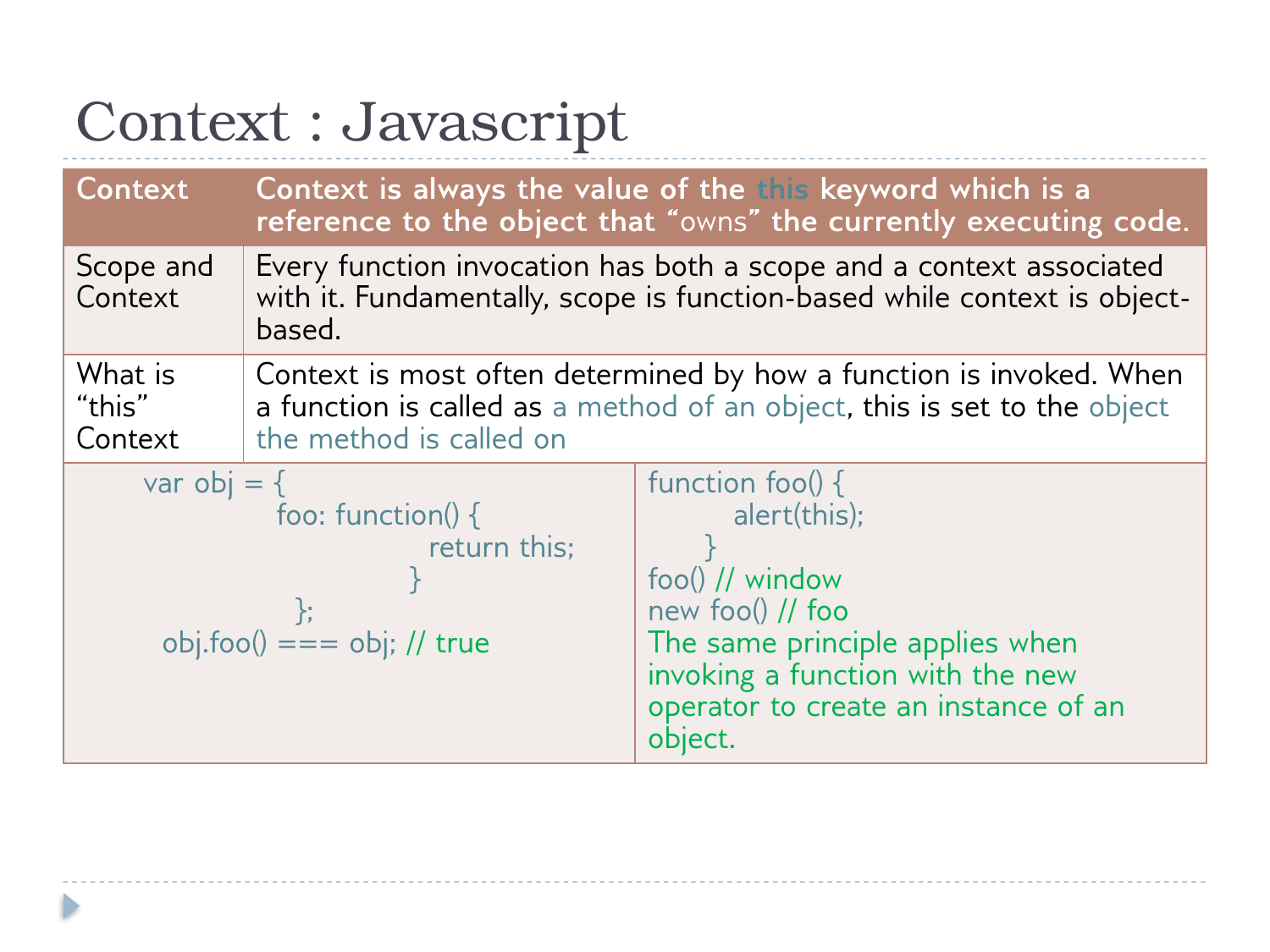

Context : Javascript
| Context | Context is always the value of the this keyword which is a reference to the object that “owns” the currently executing code. |  |
| --- | --- | --- |
| Scope and Context | Every function invocation has both a scope and a context associated with it. Fundamentally, scope is function-based while context is object-based. |  |
| What is “this” Context | Context is most often determined by how a function is invoked. When a function is called as a method of an object, this is set to the object the method is called on |  |
| var obj = { foo: function() { return this; } }; obj.foo() === obj; // true |  | function foo() { alert(this); } foo() // window new foo() // foo The same principle applies when invoking a function with the new operator to create an instance of an object. |